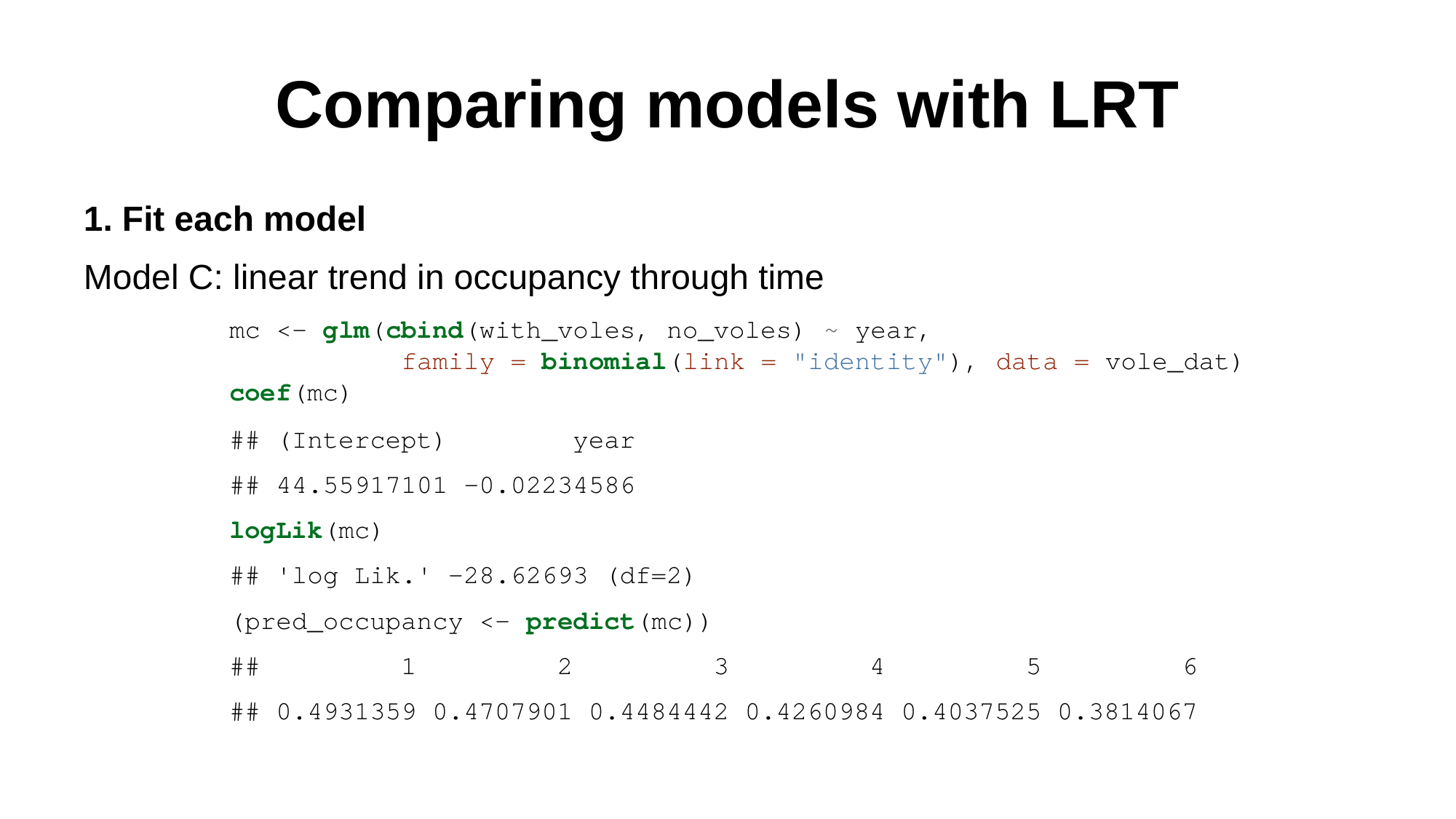

# Comparing models with LRT
1. Fit each model
Model C: linear trend in occupancy through time
mc <- glm(cbind(with_voles, no_voles) ~ year,
           family = binomial(link = "identity"), data = vole_dat)
coef(mc)
## (Intercept)        year
## 44.55917101 -0.02234586
logLik(mc)
## 'log Lik.' -28.62693 (df=2)
(pred_occupancy <- predict(mc))
##         1         2         3         4         5         6
## 0.4931359 0.4707901 0.4484442 0.4260984 0.4037525 0.3814067